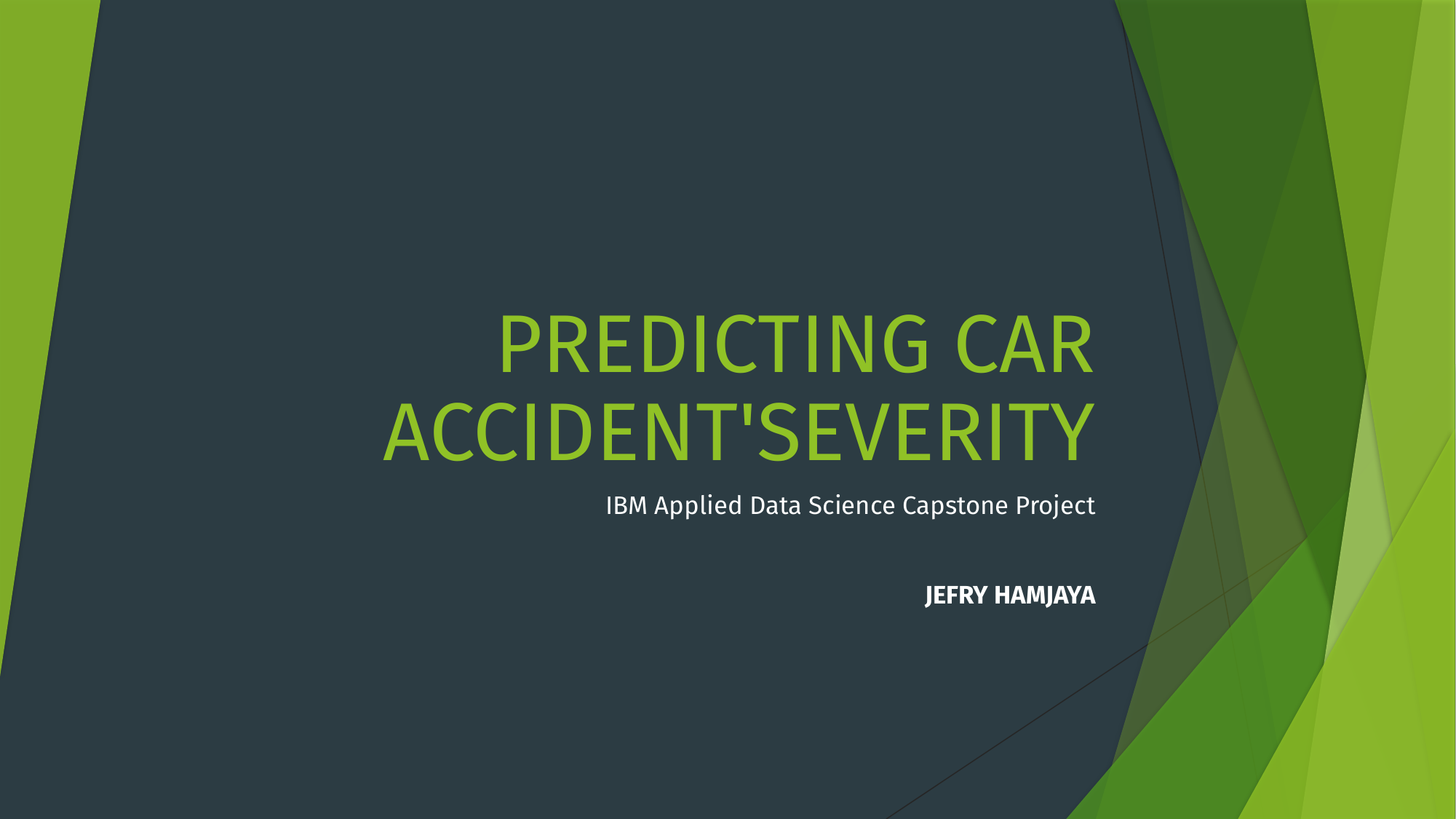

# PREDICTING CAR ACCIDENT'SEVERITY
IBM Applied Data Science Capstone Project

JEFRY HAMJAYA